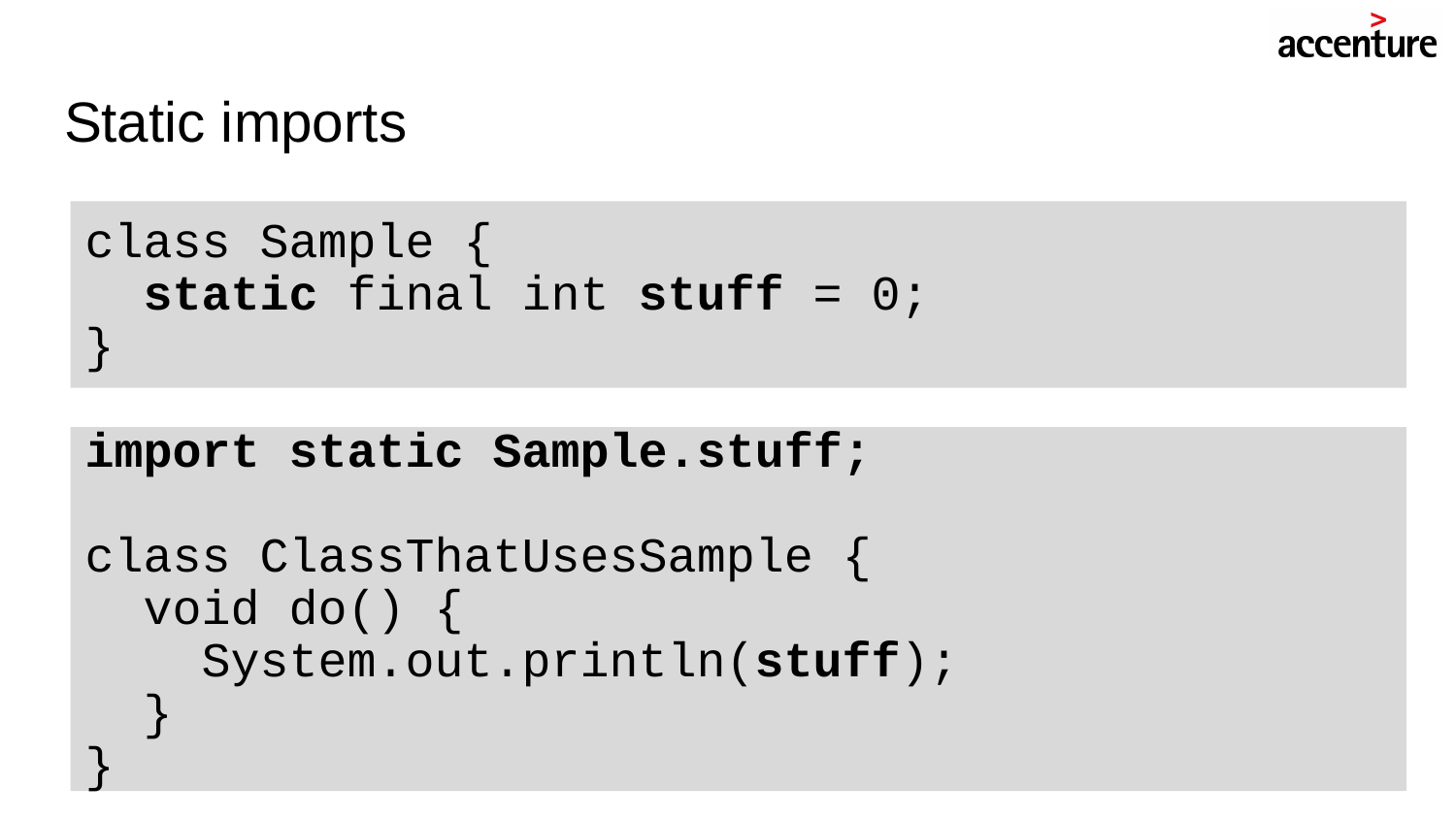

# Static imports
class Sample {
  static final int stuff = 0;
}
import static Sample.stuff;

class ClassThatUsesSample {
  void do() {
    System.out.println(stuff);
  }
}